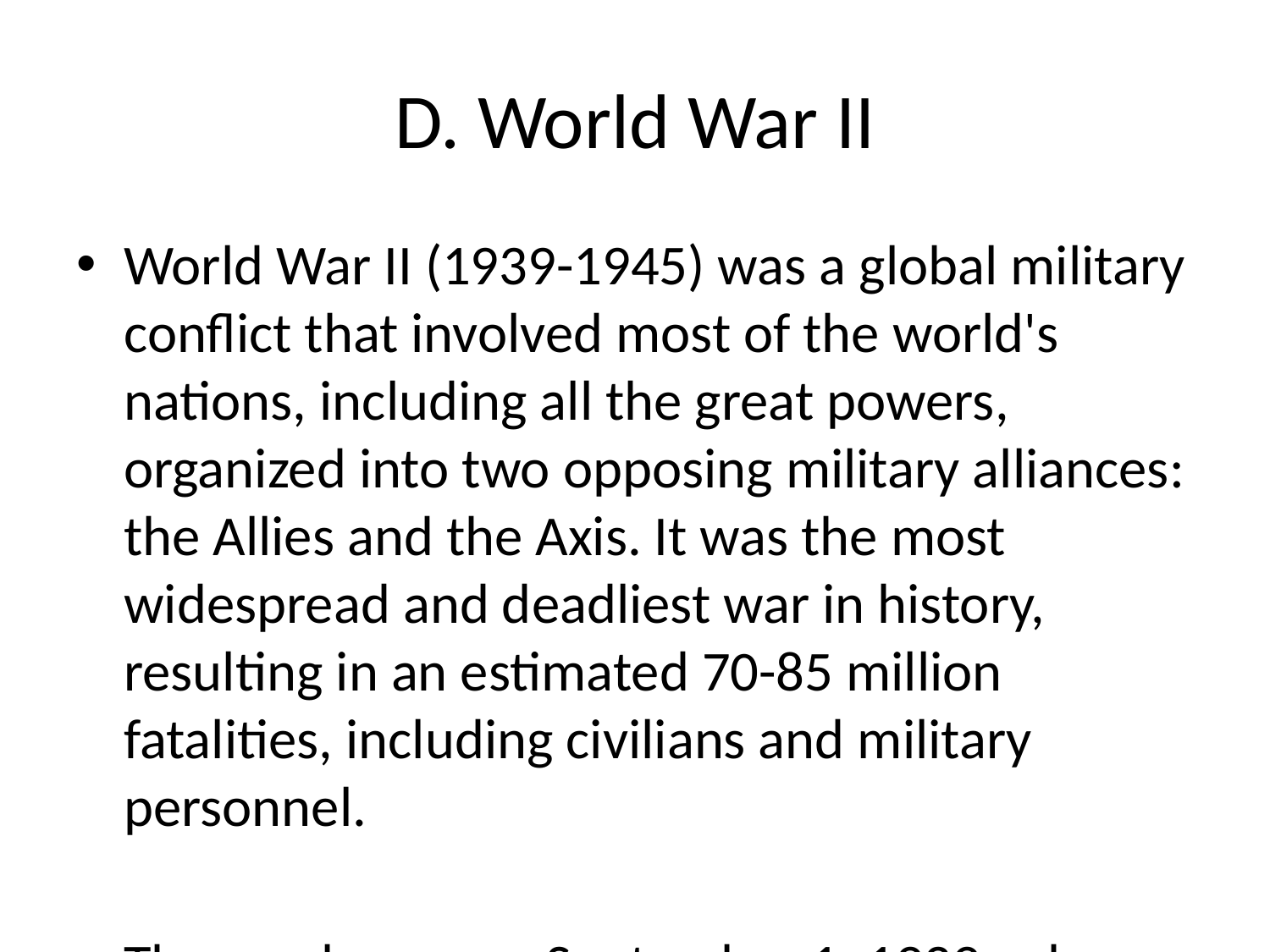

# D. World War II
World War II (1939-1945) was a global military conflict that involved most of the world's nations, including all the great powers, organized into two opposing military alliances: the Allies and the Axis. It was the most widespread and deadliest war in history, resulting in an estimated 70-85 million fatalities, including civilians and military personnel.

The war began on September 1, 1939, when Germany, led by Adolf Hitler, invaded Poland. This action led Britain and France to declare war on Germany, marking the beginning of the conflict in Europe. The war in Asia began with the Japanese invasion of China in 1937 and expanded after Japan's attack on Pearl Harbor on December 7, 1941, which brought the United States into the war.

The Axis powers, led by Germany, Italy, and Japan, sought to expand their territories and establish dominance over the world. The Allies, consisting of countries such as the United States, the Soviet Union, Britain, and China, among others, aimed to defeat the aggressive actions of the Axis powers and restore peace.

Key events of World War II include the Battle of Stalingrad, the Battle of Normandy (D-Day), the Holocaust, the bombing of Hiroshima and Nagasaki, and the establishment of the United Nations. The war ended in 1945 with the unconditional surrender of Germany in May and Japan in September after the atomic bombings of Hiroshima and Nagasaki.

World War II had far-reaching consequences, including the emergence of the United States and the Soviet Union as superpowers, the beginning of the Cold War, the decolonization of many territories, and the establishment of the Universal Declaration of Human Rights. It also resulted in significant advancements in technology and warfare, such as radar, jet engines, and the creation of the atomic bomb.